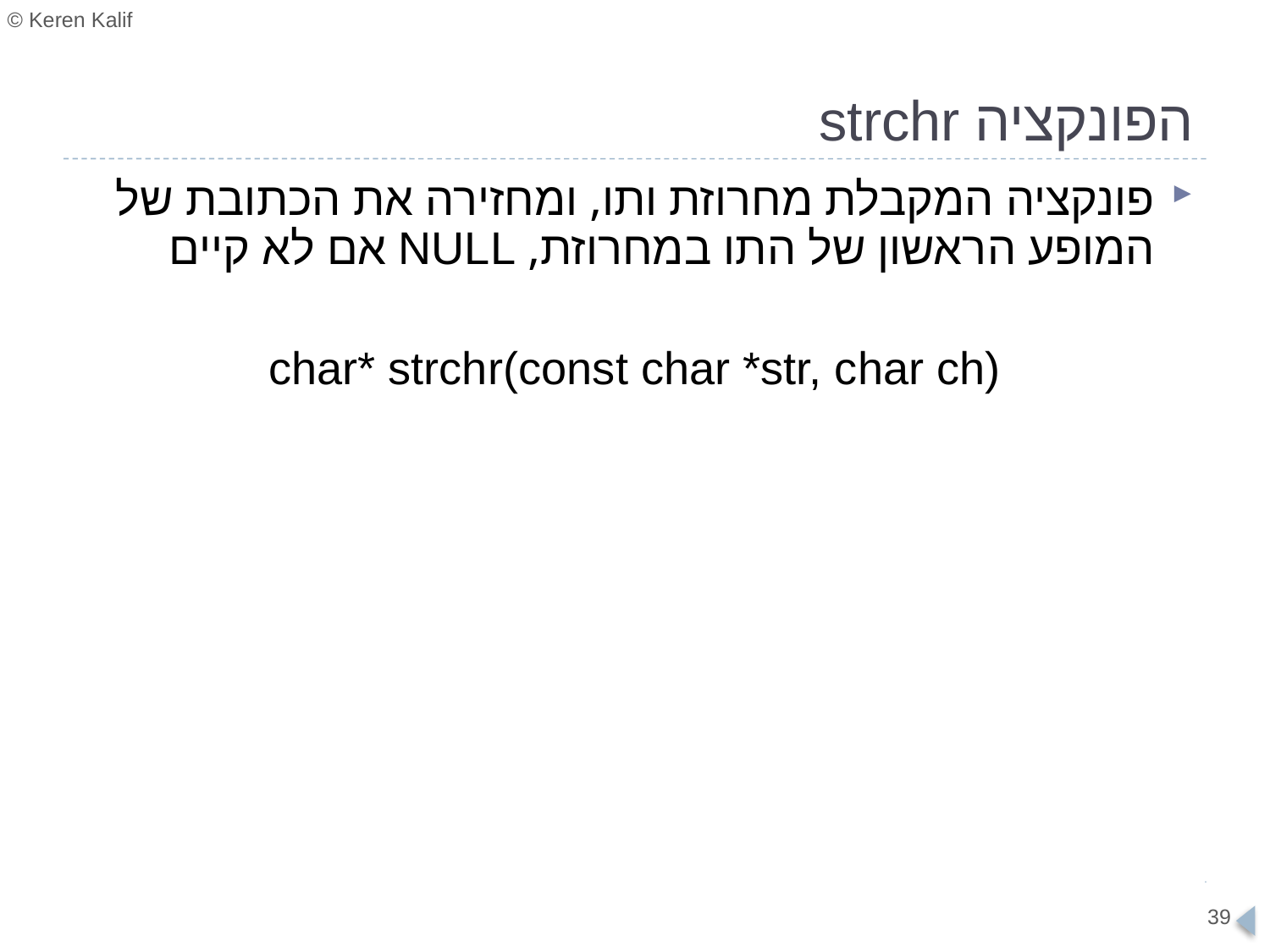

# הפונקציה strchr
פונקציה המקבלת מחרוזת ותו, ומחזירה את הכתובת של המופע הראשון של התו במחרוזת, NULL אם לא קיים

char* strchr(const char *str, char ch)